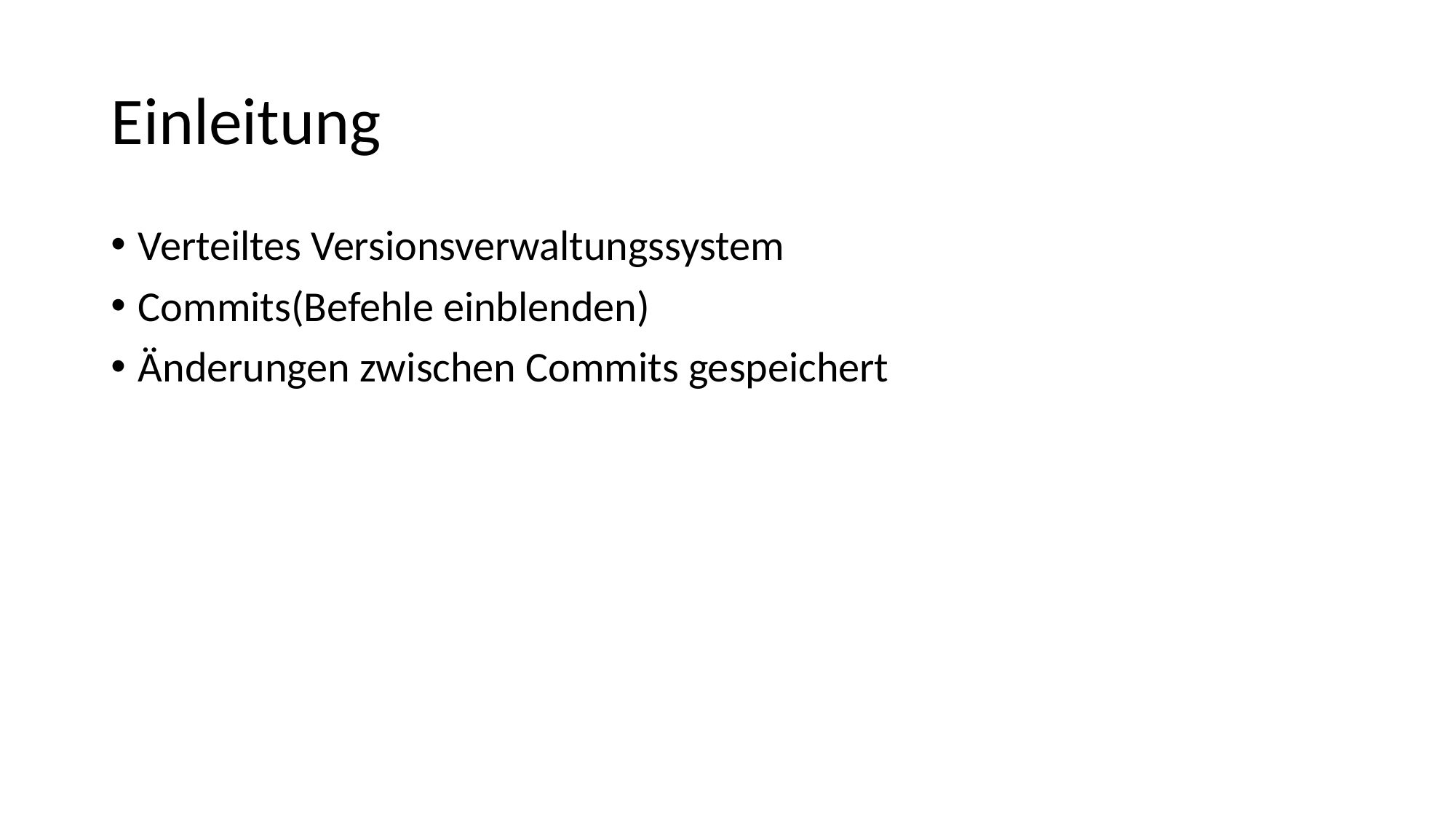

# Einleitung
Verteiltes Versionsverwaltungssystem
Commits(Befehle einblenden)
Änderungen zwischen Commits gespeichert